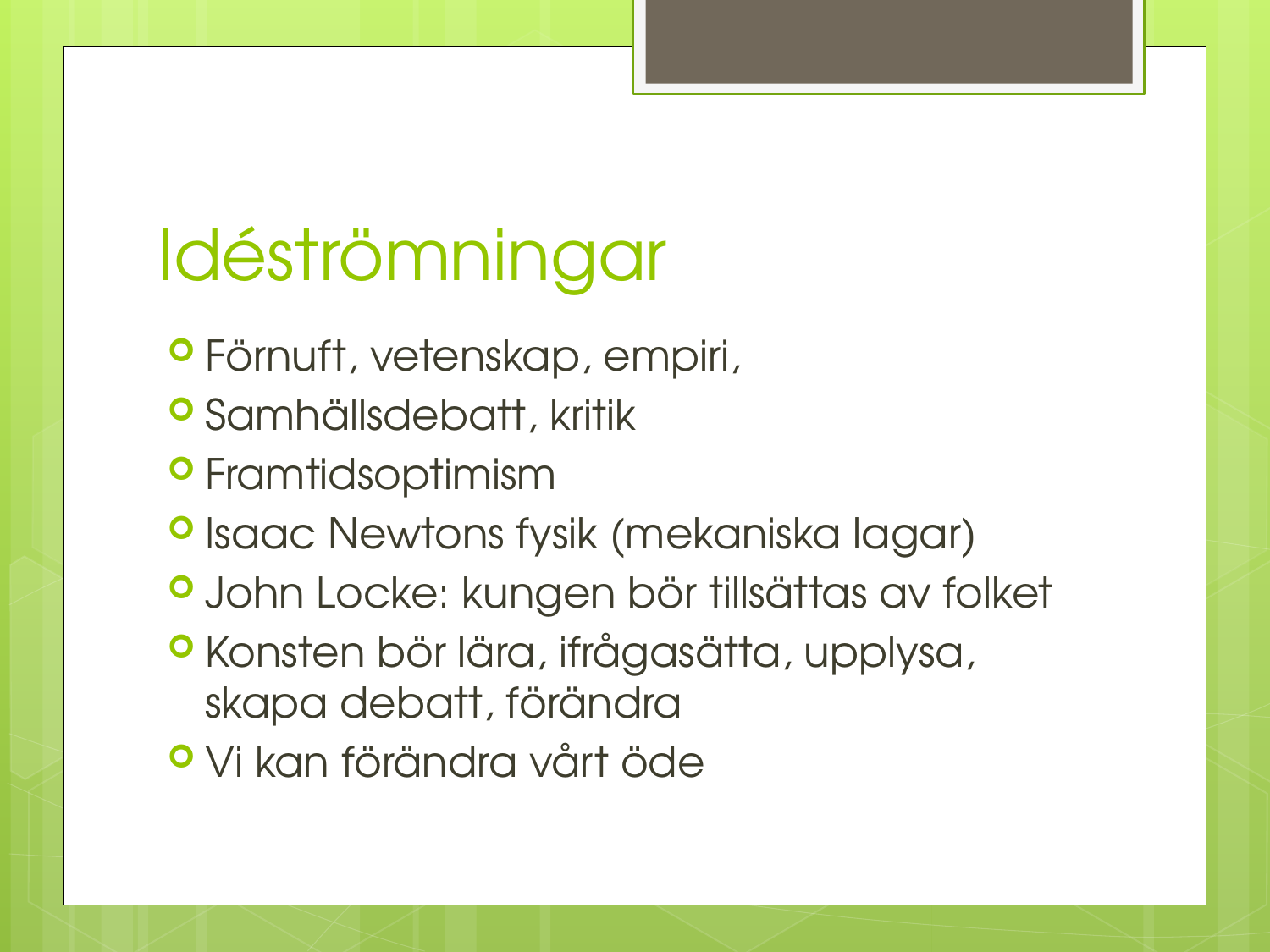

# Idéströmningar
Förnuft, vetenskap, empiri,
Samhällsdebatt, kritik
Framtidsoptimism
Isaac Newtons fysik (mekaniska lagar)
John Locke: kungen bör tillsättas av folket
Konsten bör lära, ifrågasätta, upplysa, skapa debatt, förändra
Vi kan förändra vårt öde